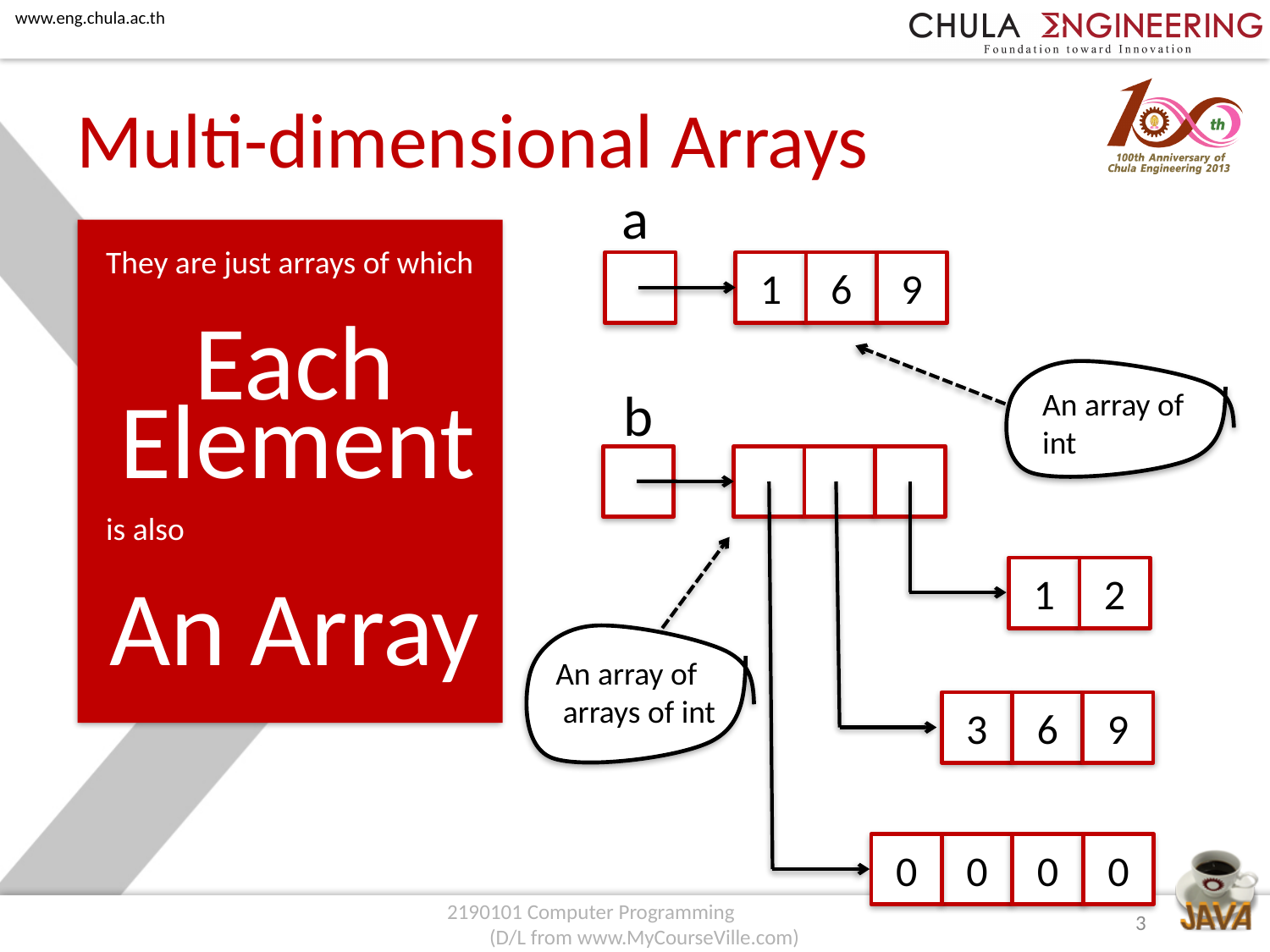

# Multi-dimensional Arrays
a

They are just arrays of which
Each
Element
is also
An Array

1
6
9

b
An array of
int

1
2

An array of
 arrays of int
3
6
9
0
0
0
0
3
2190101 Computer Programming                       (D/L from www.MyCourseVille.com)